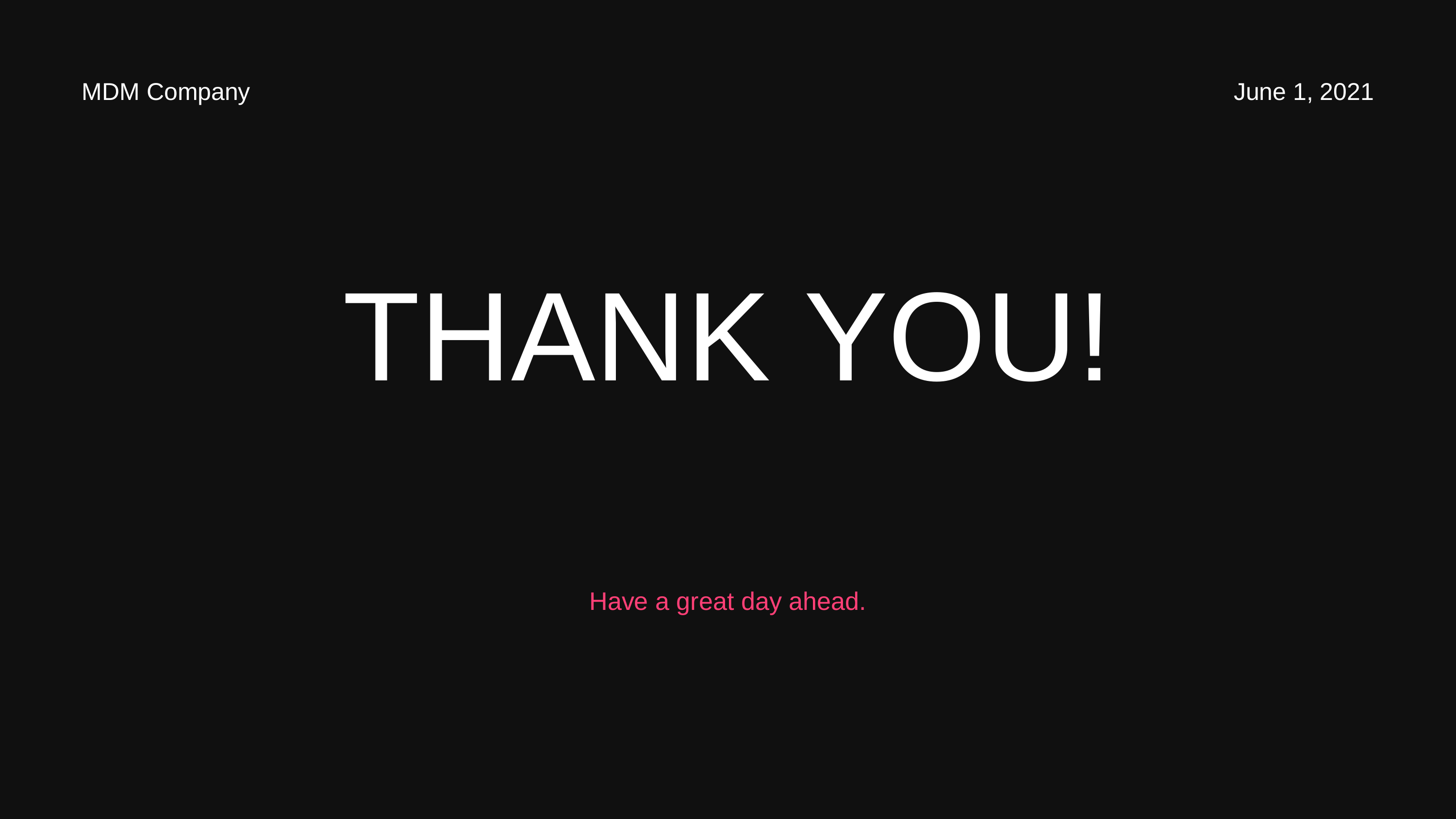

MDM Company
June 1, 2021
THANK YOU!
Have a great day ahead.